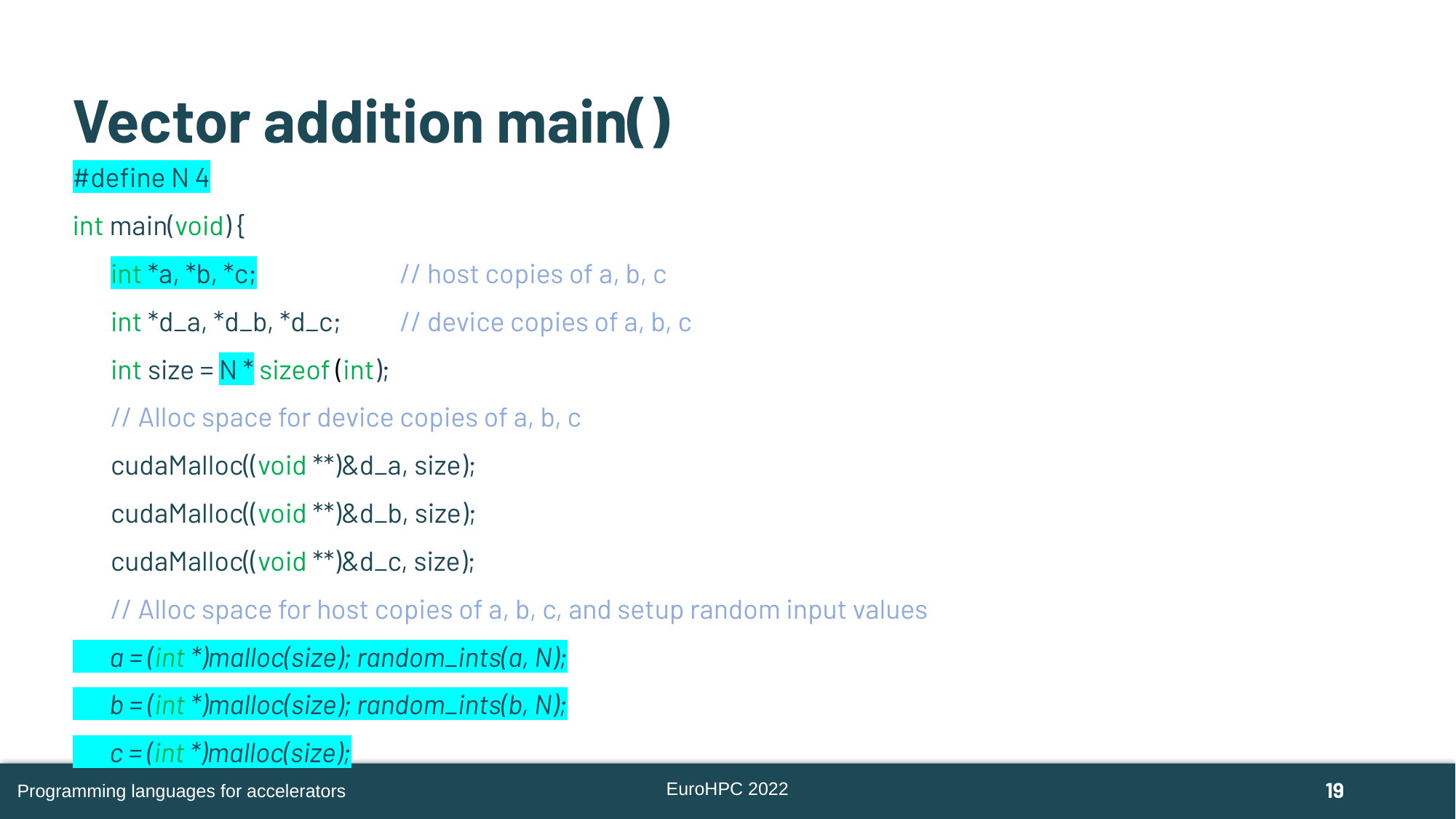

# Vector addition main()
#define N 4
int main(void) {
       int *a, *b, *c;		// host copies of a, b, c
       int *d_a, *d_b, *d_c;	// device copies of a, b, c
       int size = N * sizeof (int);
       // Alloc space for device copies of a, b, c
       cudaMalloc((void **)&d_a, size);
       cudaMalloc((void **)&d_b, size);
       cudaMalloc((void **)&d_c, size);
       // Alloc space for host copies of a, b, c, and setup random input values
       a = (int *)malloc(size); random_ints(a, N);
       b = (int *)malloc(size); random_ints(b, N);
       c = (int *)malloc(size);

EuroHPC 2022
Programming languages for accelerators
19